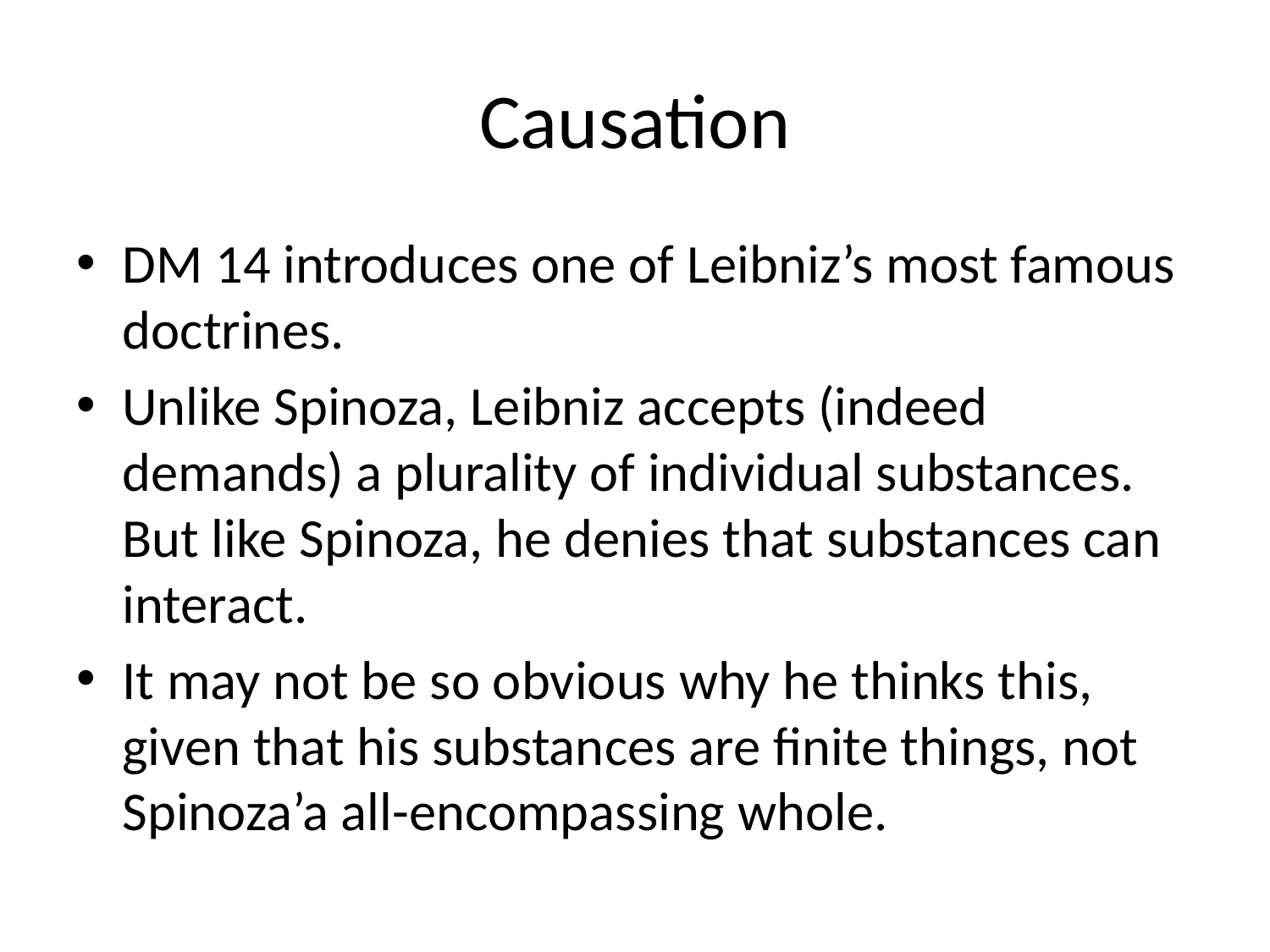

# Causation
DM 14 introduces one of Leibniz’s most famous doctrines.
Unlike Spinoza, Leibniz accepts (indeed demands) a plurality of individual substances.  But like Spinoza, he denies that substances can interact.
It may not be so obvious why he thinks this, given that his substances are finite things, not Spinoza’a all-encompassing whole.